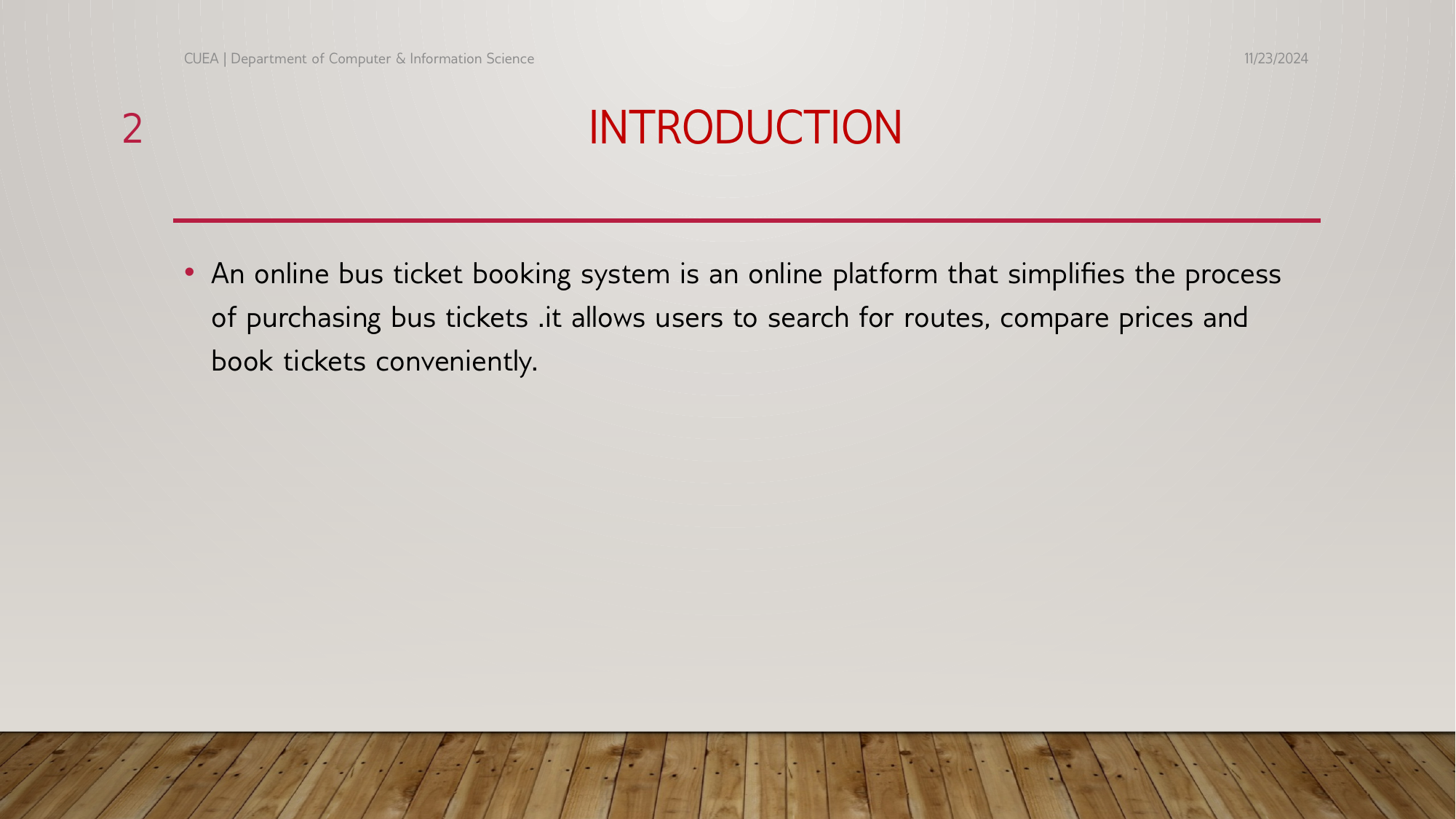

CUEA | Department of Computer & Information Science
11/23/2024
2
# introduction
An online bus ticket booking system is an online platform that simplifies the process of purchasing bus tickets .it allows users to search for routes, compare prices and book tickets conveniently.